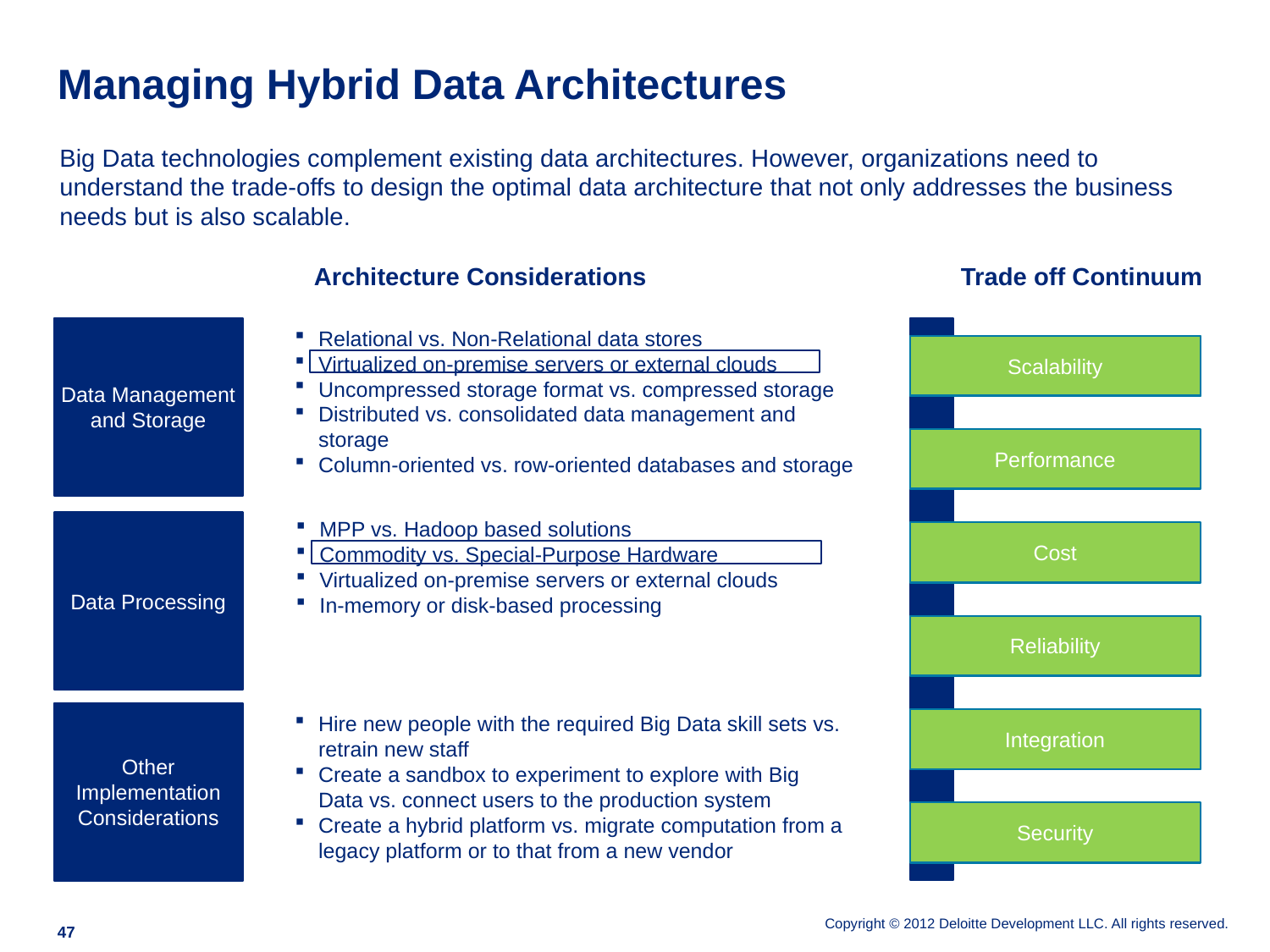

# Managing Hybrid Data Architectures
Big Data technologies complement existing data architectures. However, organizations need to understand the trade-offs to design the optimal data architecture that not only addresses the business needs but is also scalable.
Architecture Considerations
Trade off Continuum

Relational vs. Non-Relational data stores
Virtualized on-premise servers or external clouds
Uncompressed storage format vs. compressed storage
Distributed vs. consolidated data management and storage
Column-oriented vs. row-oriented databases and storage
Scalability
Performance
MPP vs. Hadoop based solutions
Commodity vs. Special-Purpose Hardware
Virtualized on-premise servers or external clouds
In-memory or disk-based processing

Cost
Reliability
Hire new people with the required Big Data skill sets vs. retrain new staff
Create a sandbox to experiment to explore with Big Data vs. connect users to the production system
Create a hybrid platform vs. migrate computation from a legacy platform or to that from a new vendor
Integration
Security
Data Management and Storage
Scalability
Performance
Cost

Reliability
Scalability

Cost
Integration
Security
Data Processing
Other Implementation Considerations